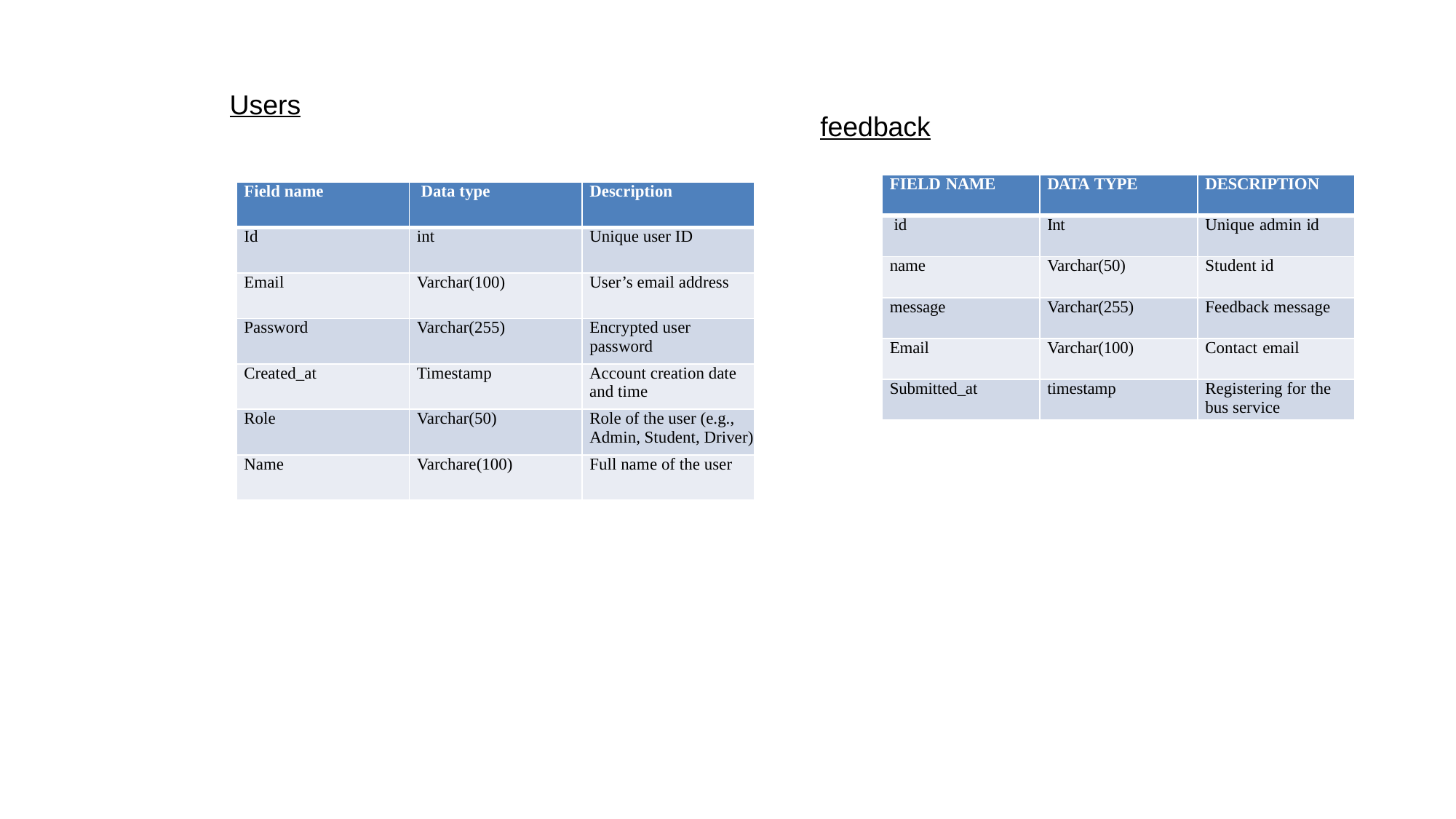

Users
feedback
| FIELD NAME | DATA TYPE | DESCRIPTION |
| --- | --- | --- |
| id | Int | Unique admin id |
| name | Varchar(50) | Student id |
| message | Varchar(255) | Feedback message |
| Email | Varchar(100) | Contact email |
| Submitted\_at | timestamp | Registering for the bus service |
| Field name | Data type | Description |
| --- | --- | --- |
| Id | int | Unique user ID |
| Email | Varchar(100) | User’s email address |
| Password | Varchar(255) | Encrypted user password |
| Created\_at | Timestamp | Account creation date and time |
| Role | Varchar(50) | Role of the user (e.g., Admin, Student, Driver) |
| Name | Varchare(100) | Full name of the user |